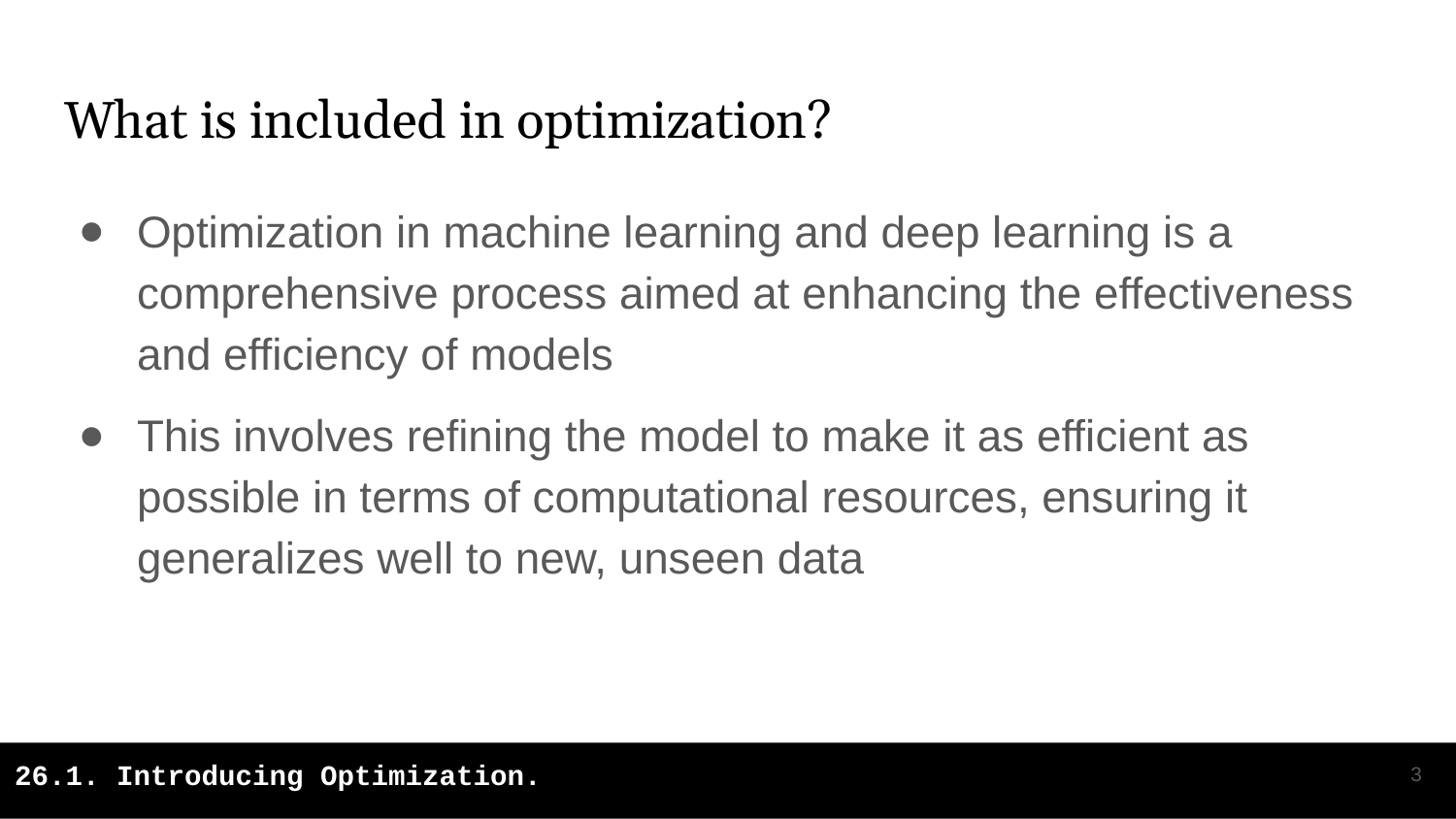

# What is included in optimization?
Optimization in machine learning and deep learning is a comprehensive process aimed at enhancing the effectiveness and efficiency of models
This involves refining the model to make it as efficient as possible in terms of computational resources, ensuring it generalizes well to new, unseen data
3
26.1. Introducing Optimization.